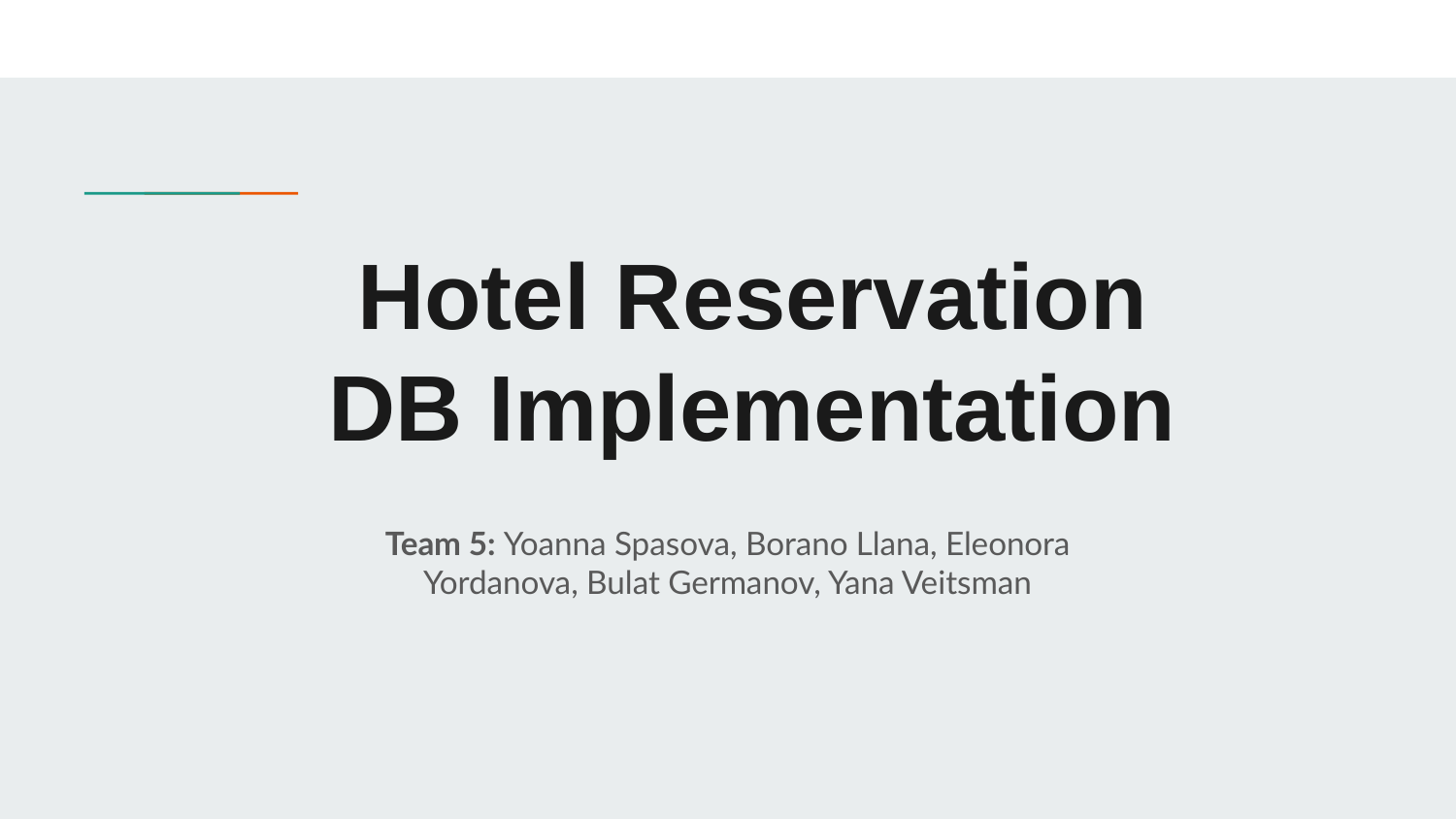

# Hotel Reservation DB Implementation
Team 5: Yoanna Spasova, Borano Llana, Eleonora Yordanova, Bulat Germanov, Yana Veitsman